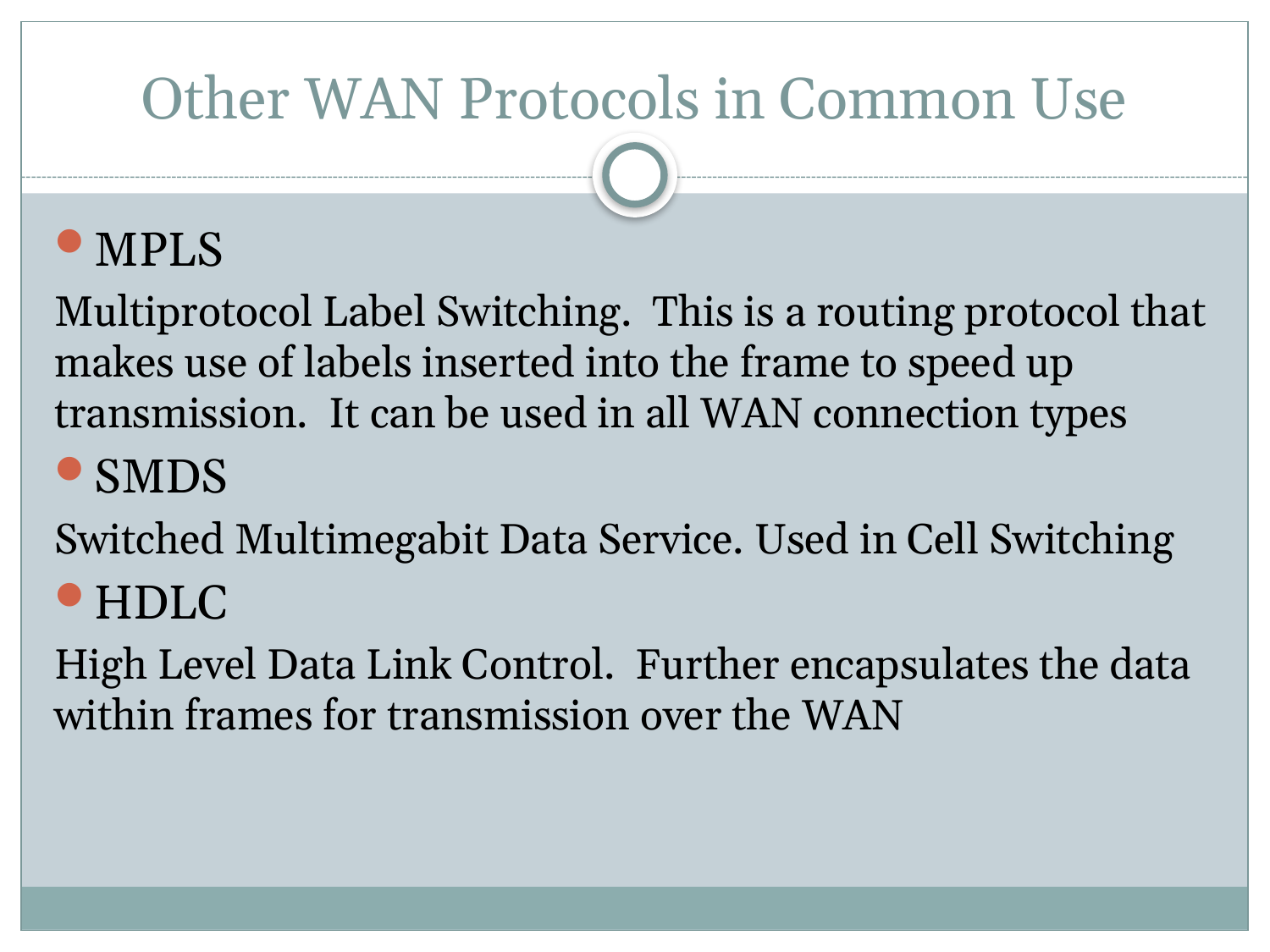

# Other WAN Protocols in Common Use
MPLS
Multiprotocol Label Switching.  This is a routing protocol that makes use of labels inserted into the frame to speed up transmission.  It can be used in all WAN connection types
SMDS
Switched Multimegabit Data Service. Used in Cell Switching
HDLC
High Level Data Link Control.  Further encapsulates the data within frames for transmission over the WAN